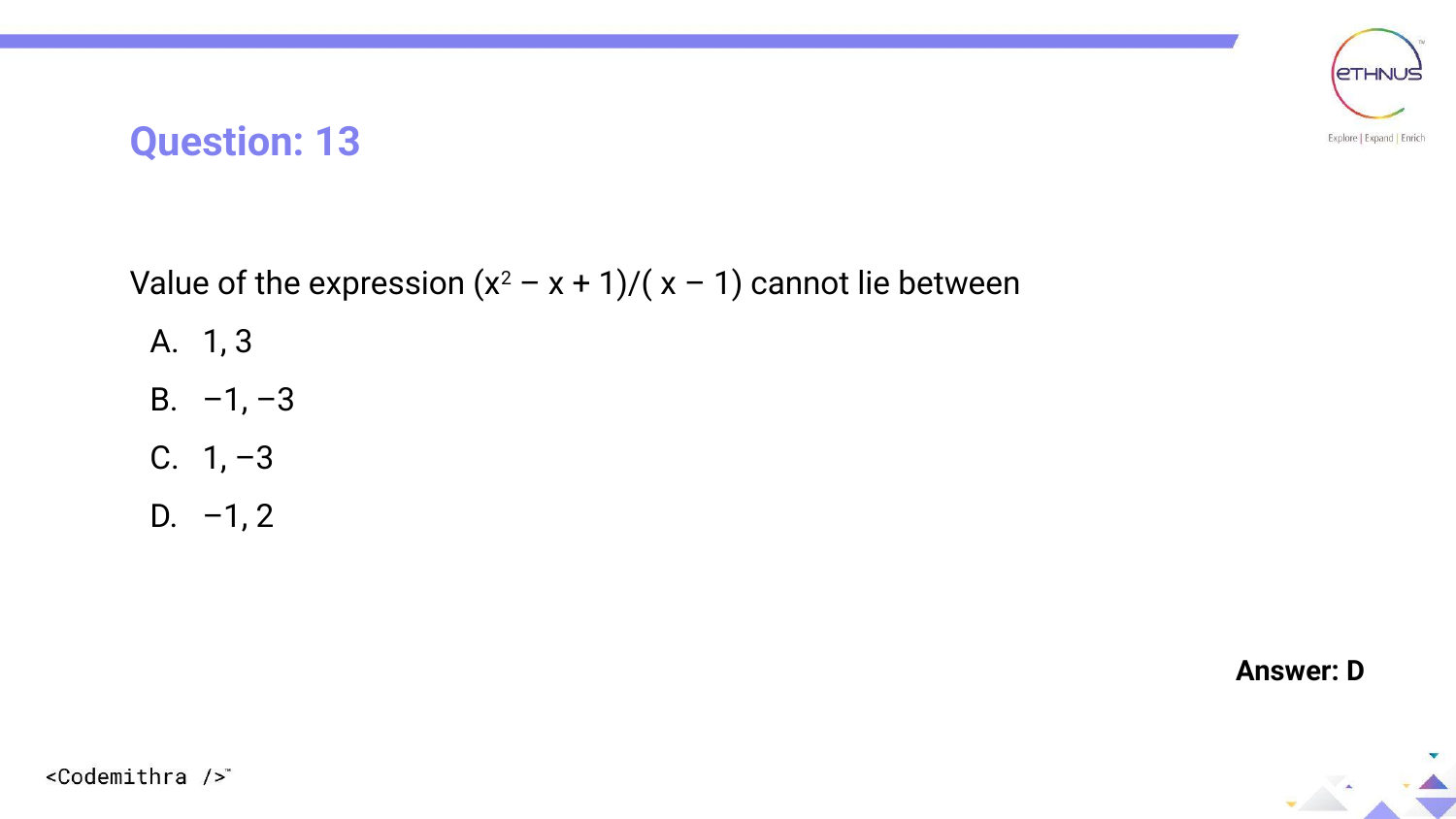

Question: 13
Question: 13
Value of the expression (x2 – x + 1)/( x – 1) cannot lie between
1, 3
–1, –3
1, –3
–1, 2

								  Answer: D